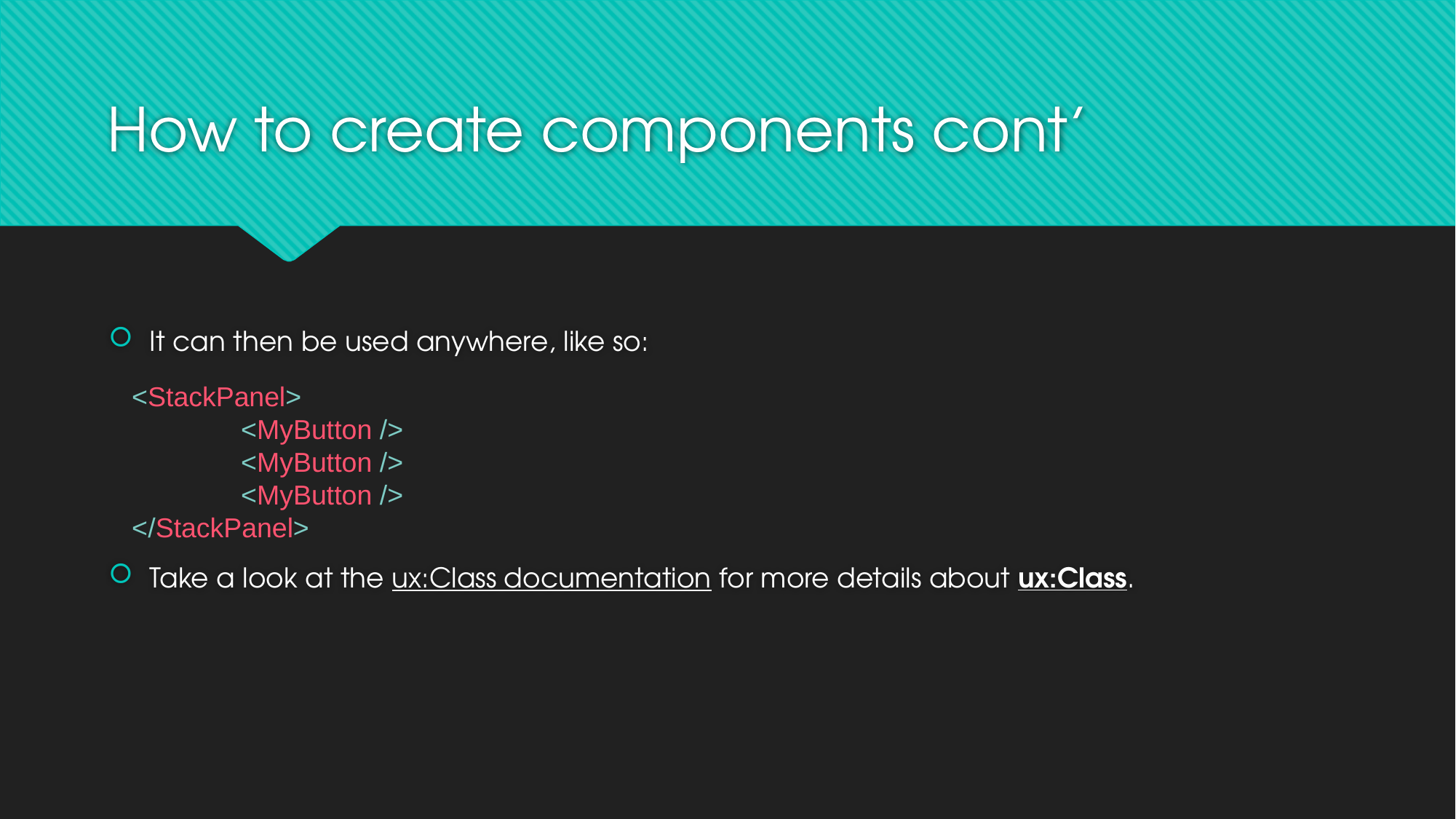

# How to create components cont’
It can then be used anywhere, like so:

Take a look at the ux:Class documentation for more details about ux:Class.

<StackPanel>
	<MyButton />
	<MyButton />
	<MyButton />
</StackPanel>